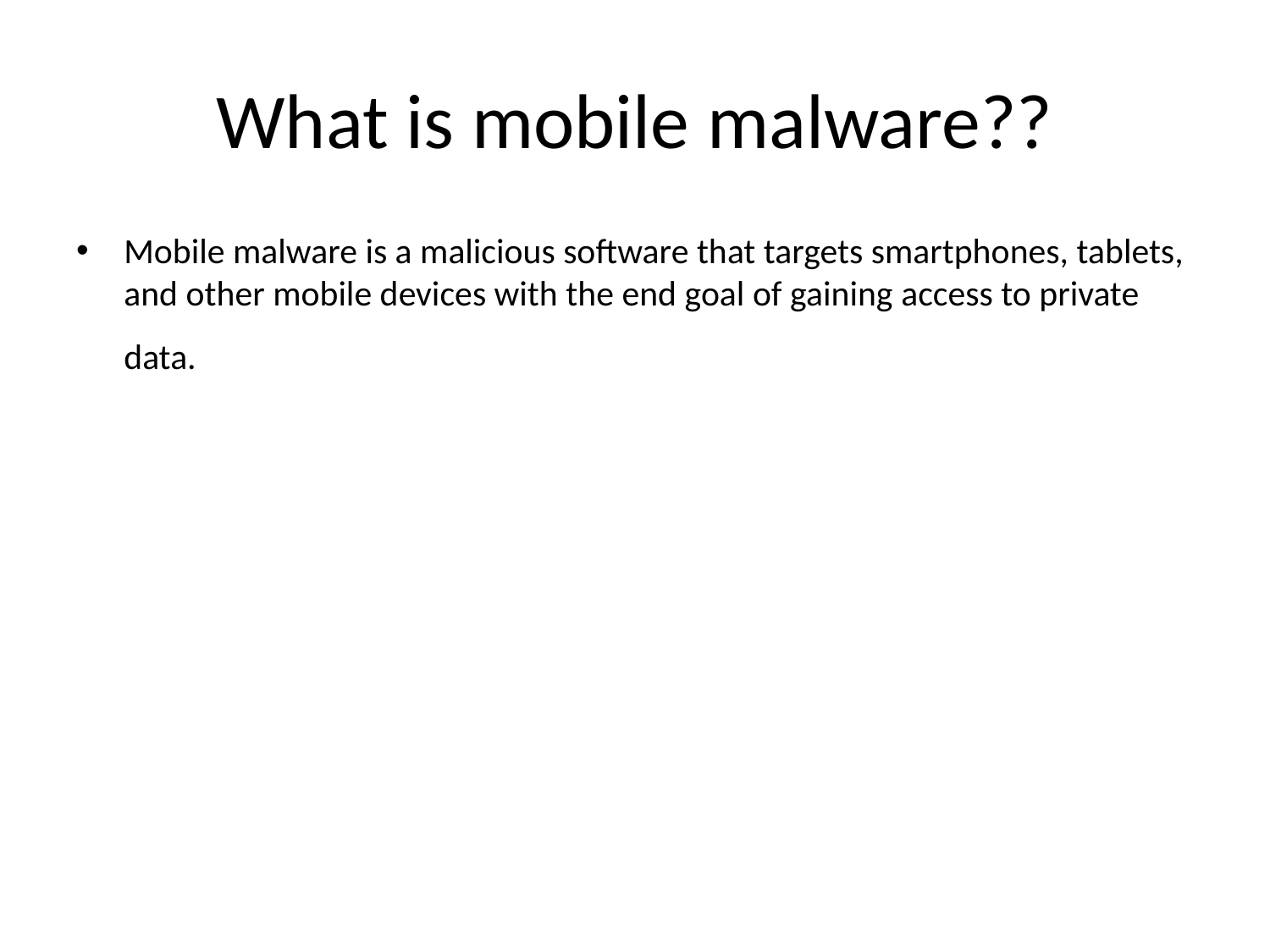

# What is mobile malware??
Mobile malware is a malicious software that targets smartphones, tablets, and other mobile devices with the end goal of gaining access to private data.